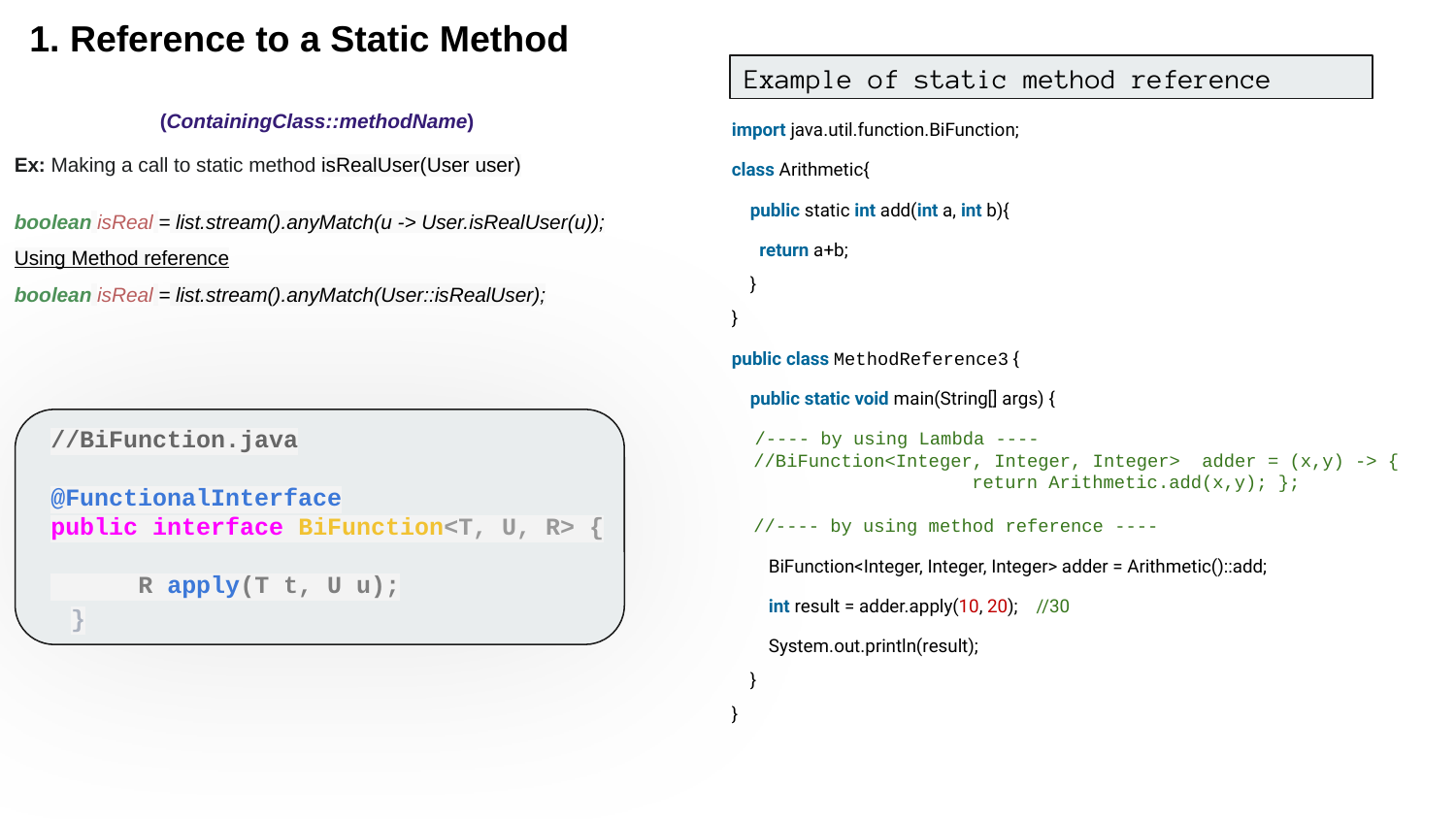

1. Reference to a Static Method
Example of static method reference

	(ContainingClass::methodName)
Ex: Making a call to static method isRealUser(User user)
boolean isReal = list.stream().anyMatch(u -> User.isRealUser(u));
Using Method reference
boolean isReal = list.stream().anyMatch(User::isRealUser);

import java.util.function.BiFunction;
class Arithmetic{
    public static int add(int a, int b){
      return a+b;
    }
}
public class MethodReference3 {
    public static void main(String[] args) {
     /---- by using Lambda ----
  //BiFunction<Integer, Integer, Integer>  adder = (x,y) -> {
                      return Arithmetic.add(x,y); };

  //---- by using method reference ----
        BiFunction<Integer, Integer, Integer> adder = Arithmetic()::add;
        int result = adder.apply(10, 20);    //30
        System.out.println(result);
    }
}

//BiFunction.java

@FunctionalInterface
public interface BiFunction<T, U, R> {

      R apply(T t, U u);
}